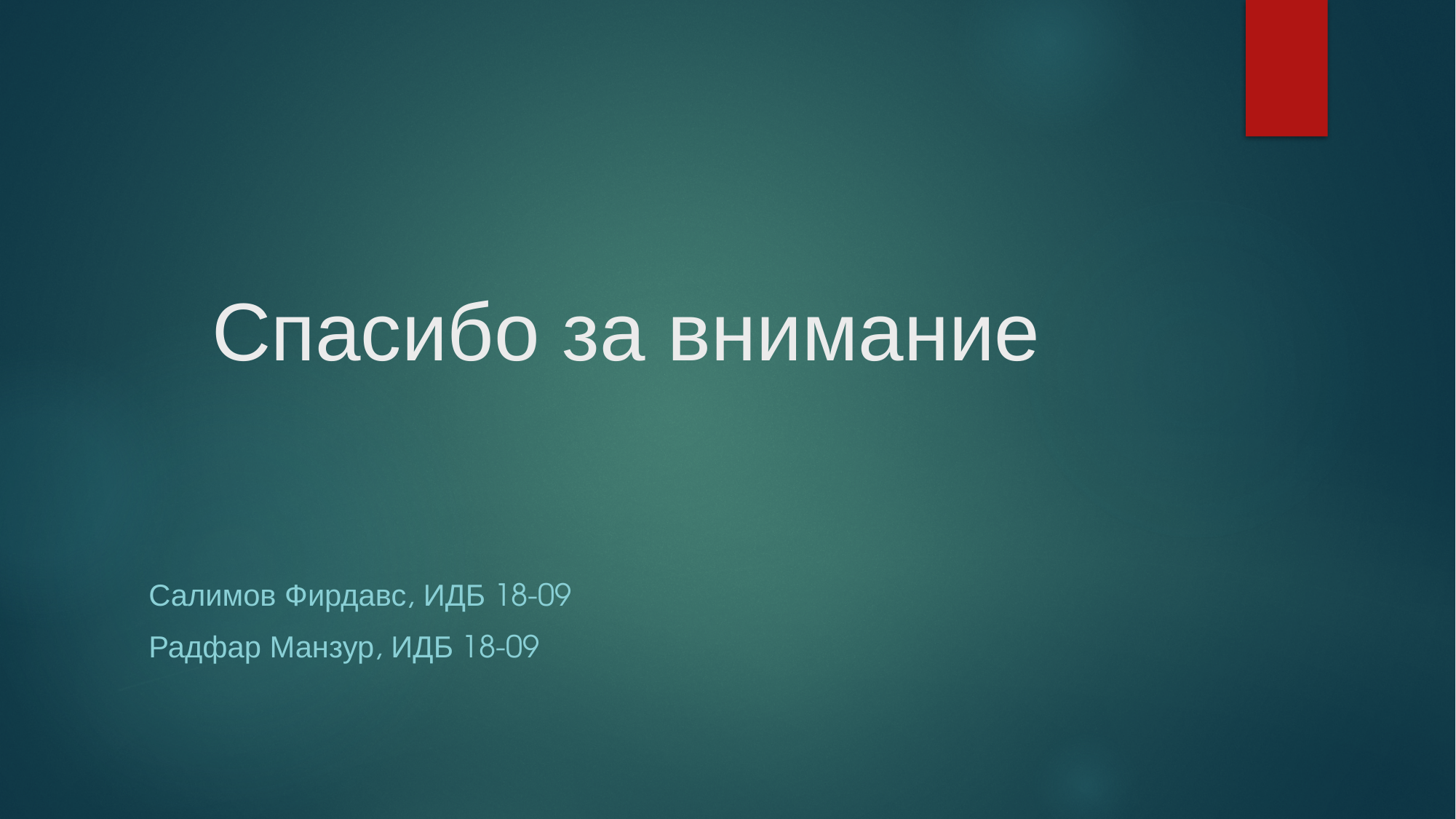

# Спасибо за внимание
Салимов Фирдавс, ИДБ 18-09
Радфар Манзур, ИДБ 18-09